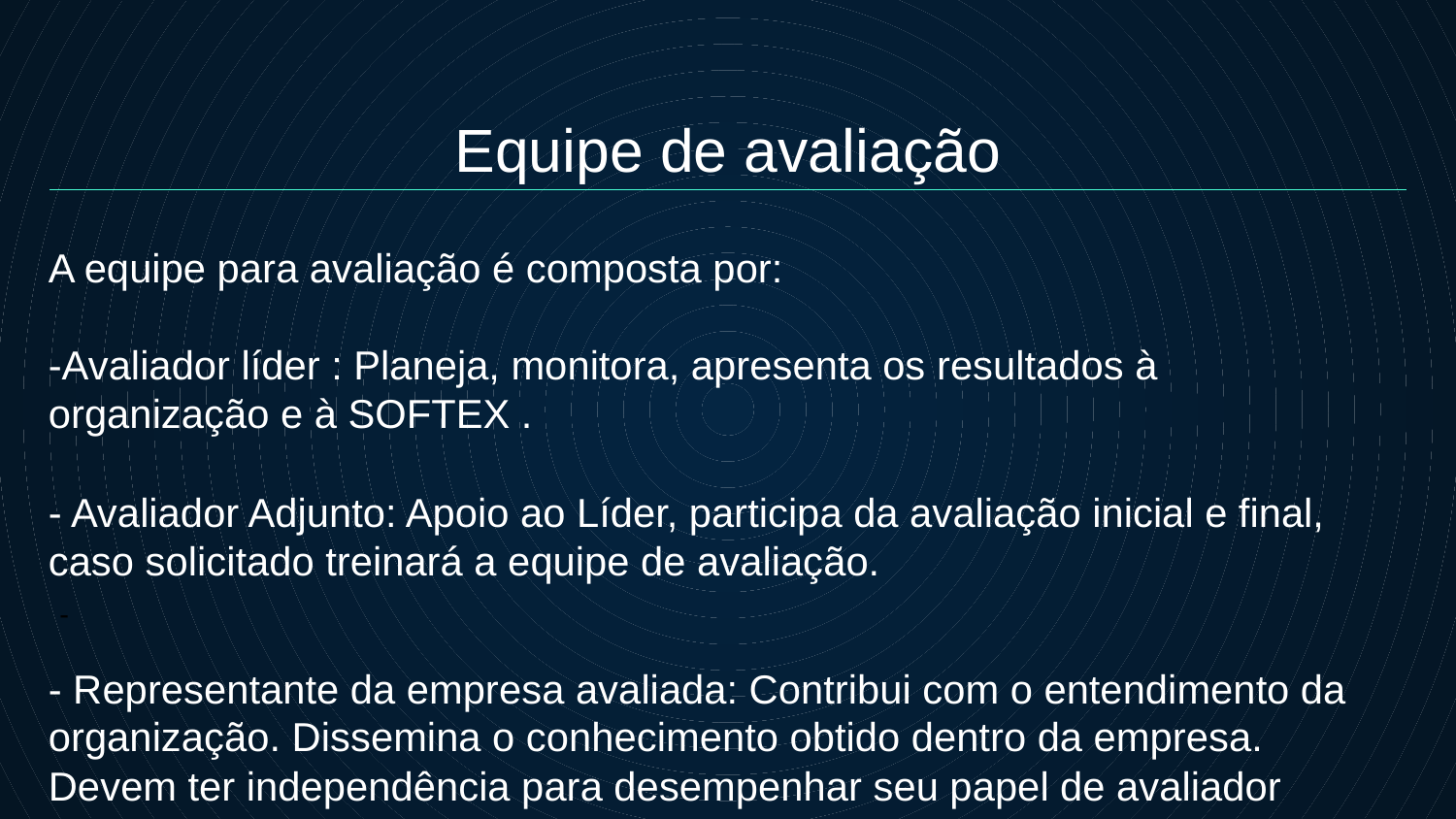

Equipe de avaliação
A equipe para avaliação é composta por:

-Avaliador líder : Planeja, monitora, apresenta os resultados à organização e à SOFTEX .

- Avaliador Adjunto: Apoio ao Líder, participa da avaliação inicial e final, caso solicitado treinará a equipe de avaliação.
 -
- Representante da empresa avaliada: Contribui com o entendimento da organização. Dissemina o conhecimento obtido dentro da empresa. Devem ter independência para desempenhar seu papel de avaliador